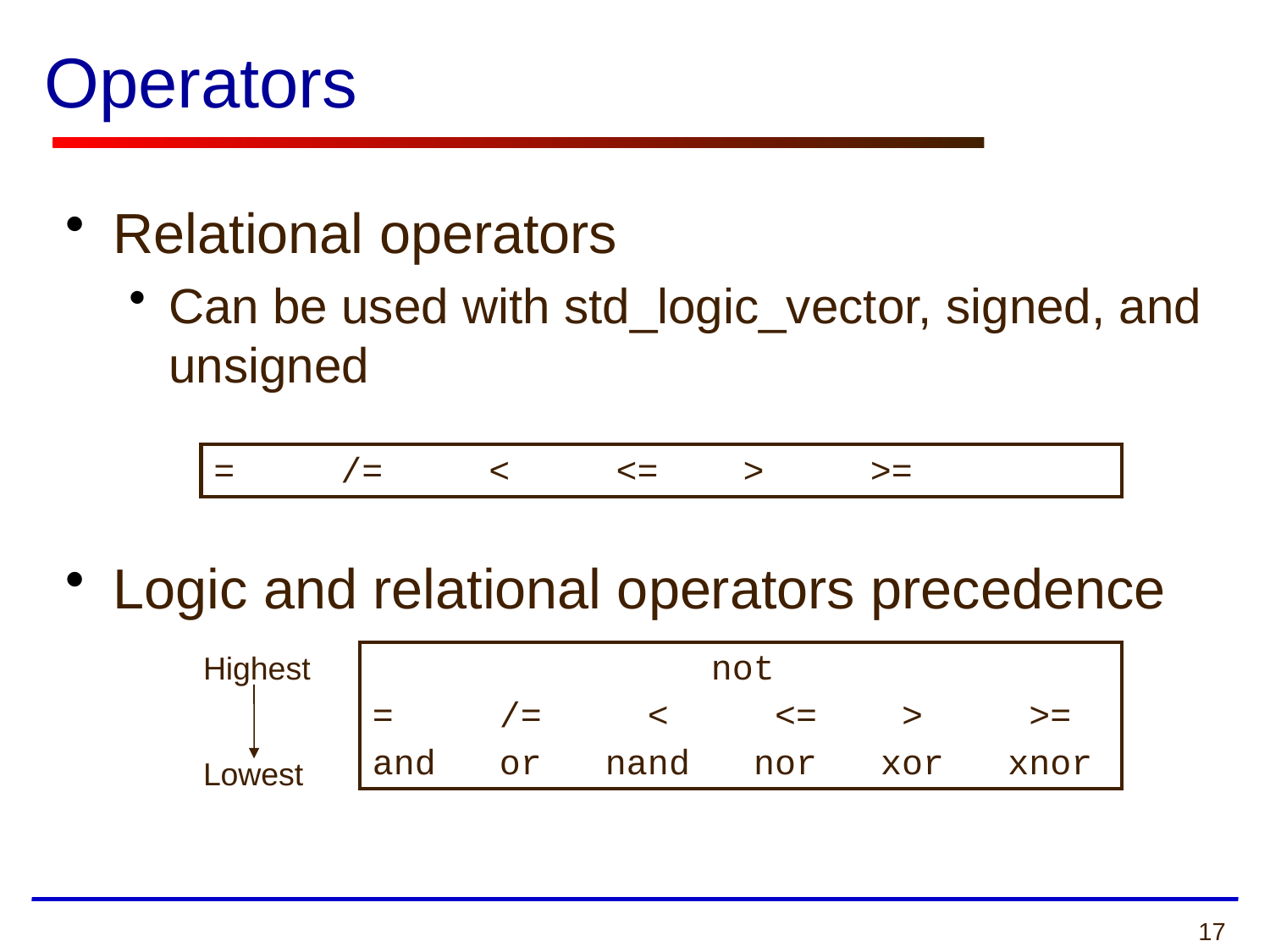

# Operators
Relational operators
Can be used with std_logic_vector, signed, and unsigned

Logic and relational operators precedence
=     /=     <     <=    >     >=
Highest
                not
=     /=     <     <=    >     >=
and   or   nand   nor   xor   xnor

Lowest